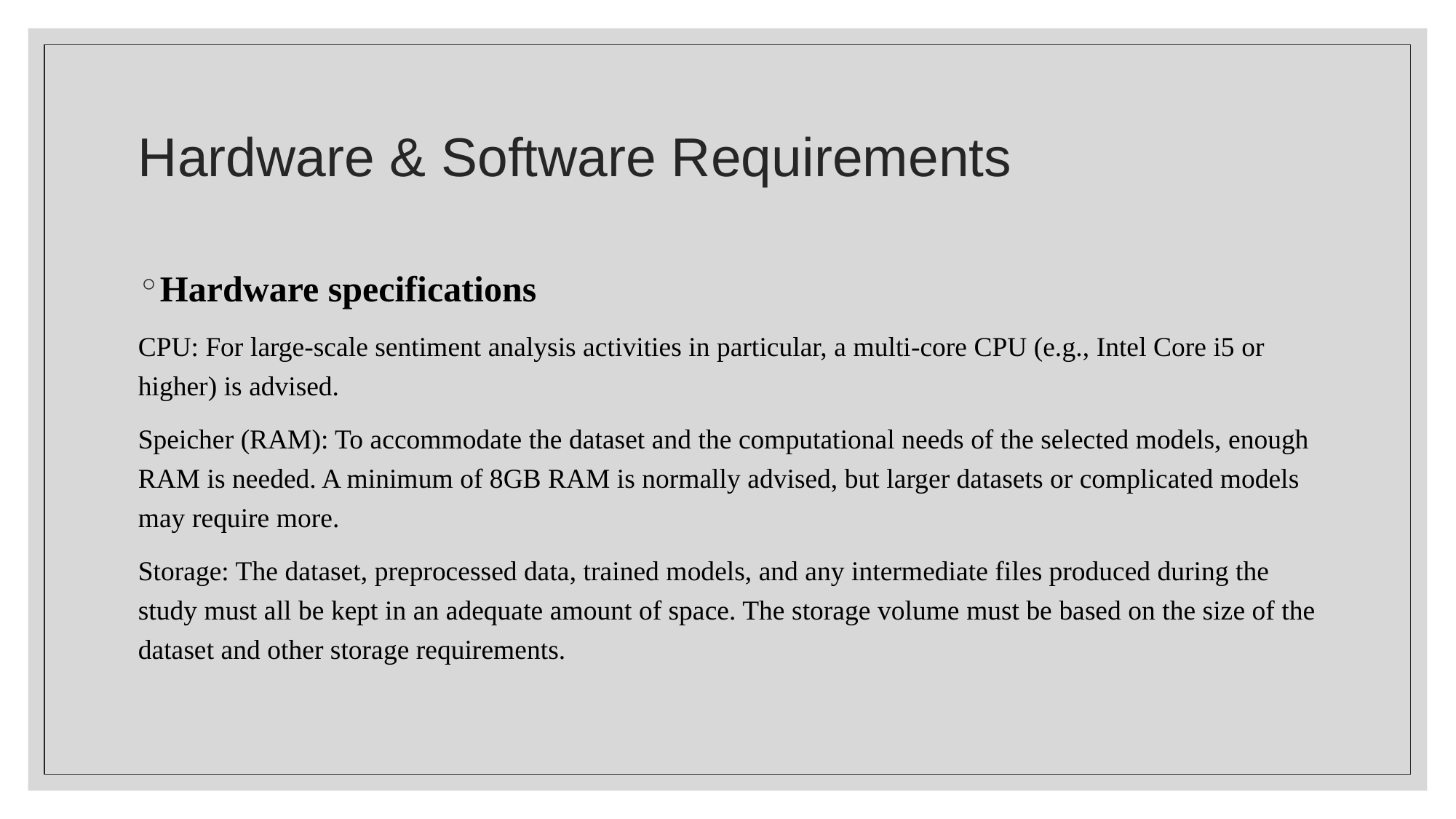

# Hardware & Software Requirements
Hardware specifications
CPU: For large-scale sentiment analysis activities in particular, a multi-core CPU (e.g., Intel Core i5 or higher) is advised.
Speicher (RAM): To accommodate the dataset and the computational needs of the selected models, enough RAM is needed. A minimum of 8GB RAM is normally advised, but larger datasets or complicated models may require more.
Storage: The dataset, preprocessed data, trained models, and any intermediate files produced during the study must all be kept in an adequate amount of space. The storage volume must be based on the size of the dataset and other storage requirements.